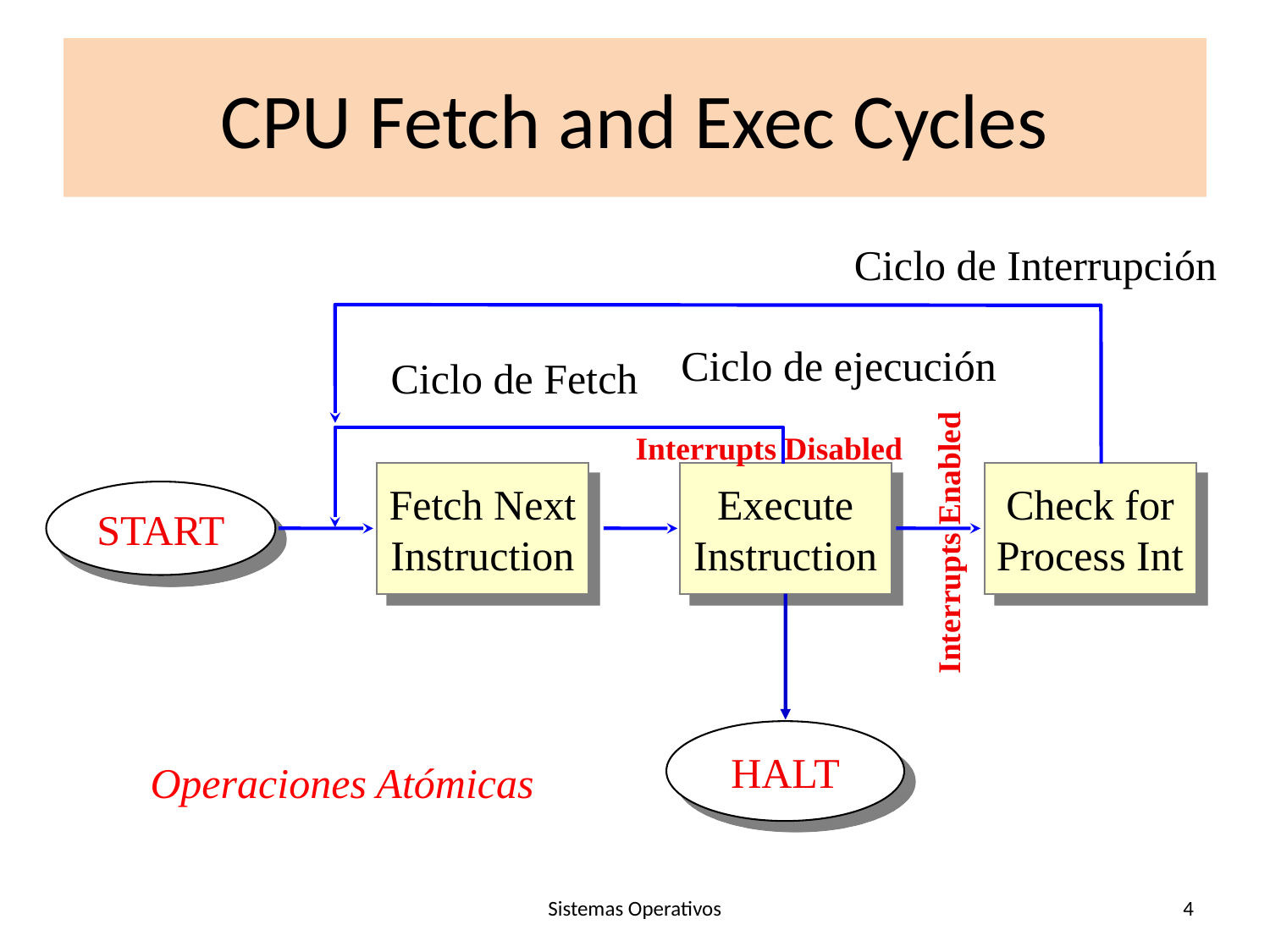

# CPU Fetch and Exec Cycles
Ciclo de Interrupción

Ciclo de ejecución
Ciclo de Fetch
Interrupts Disabled

Check for
Process Int
Fetch Next
Instruction
Execute
Instruction
START
Interrupts Enabled

HALT
Operaciones Atómicas
Sistemas Operativos
4